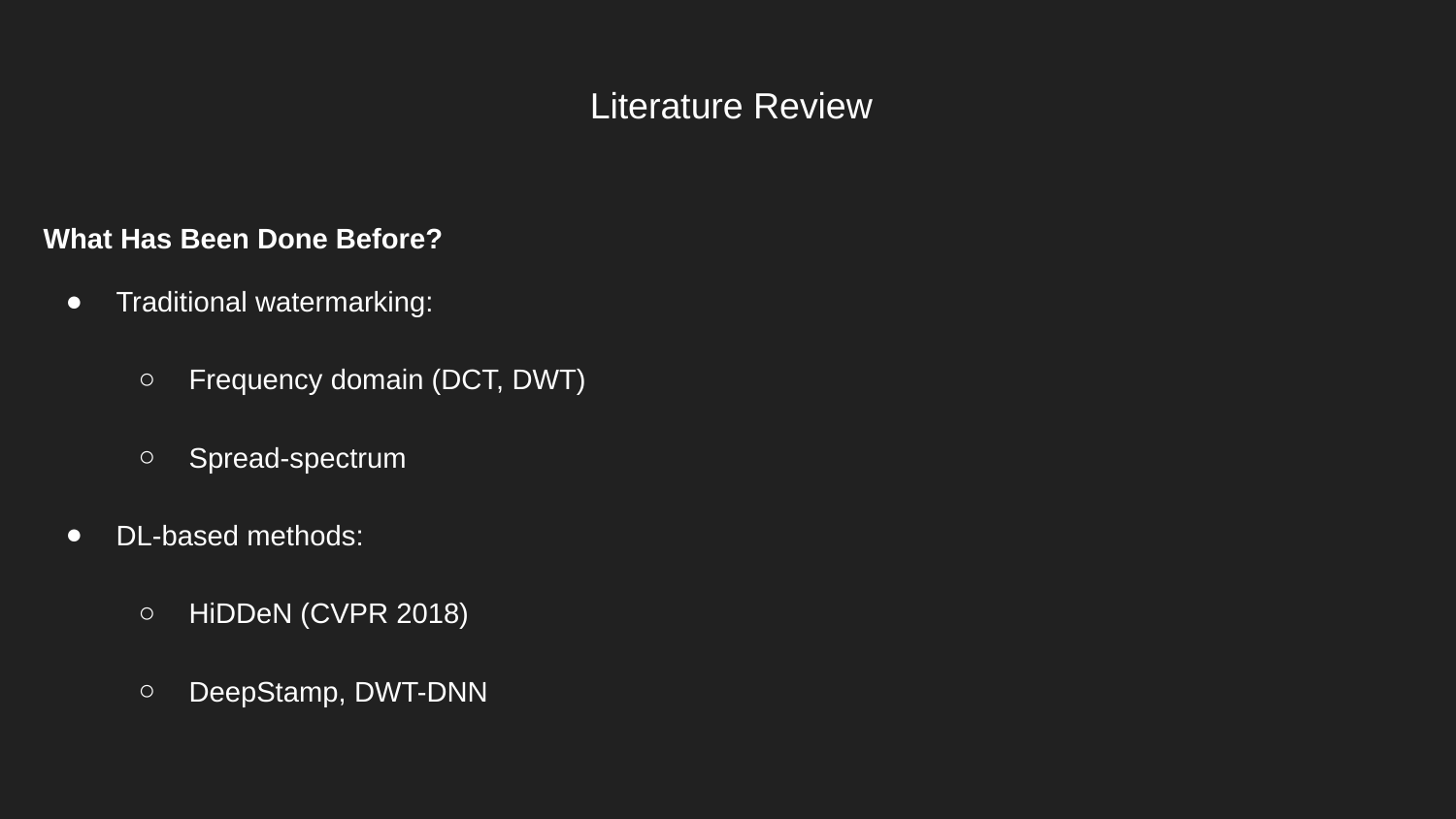

Literature Review
What Has Been Done Before?
Traditional watermarking:
Frequency domain (DCT, DWT)
Spread-spectrum
DL-based methods:
HiDDeN (CVPR 2018)
DeepStamp, DWT-DNN